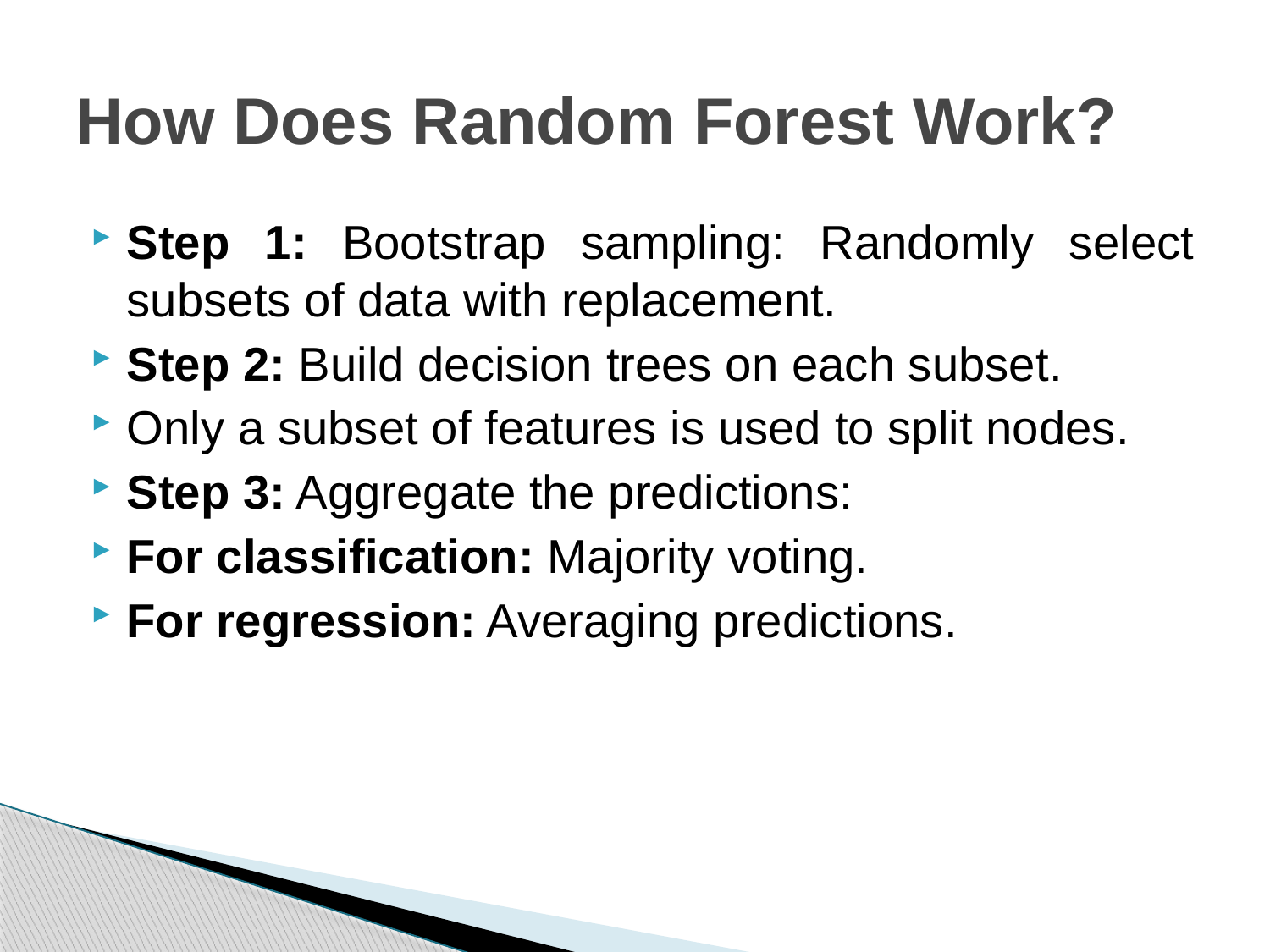

# How Does Random Forest Work?
Step 1: Bootstrap sampling: Randomly select subsets of data with replacement.
Step 2: Build decision trees on each subset.
Only a subset of features is used to split nodes.
Step 3: Aggregate the predictions:
For classification: Majority voting.
For regression: Averaging predictions.